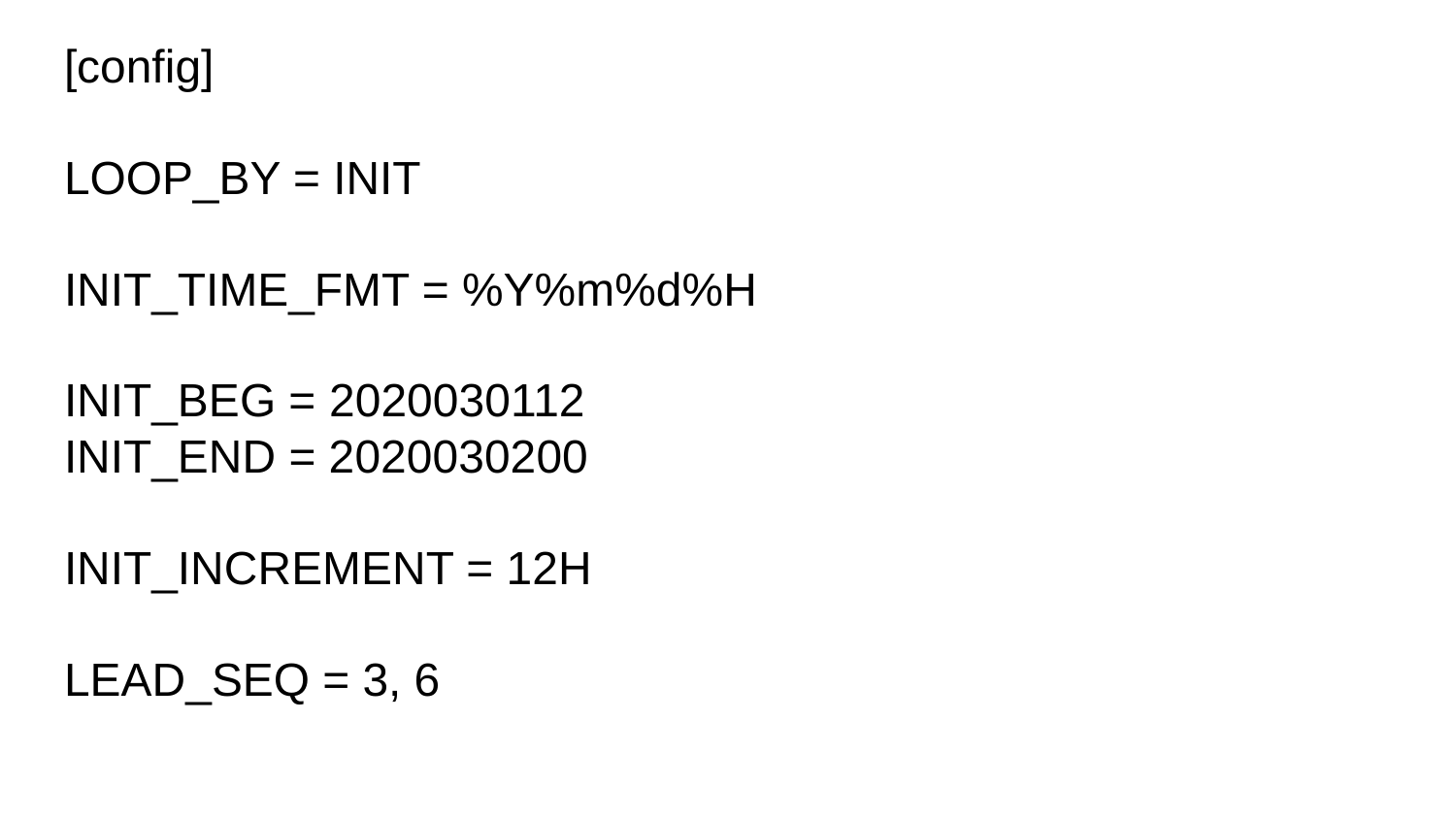

# [config]

LOOP_BY = INIT

INIT_TIME_FMT = %Y%m%d%H

INIT_BEG = 2020030112
INIT_END = 2020030200

INIT_INCREMENT = 12H

LEAD_SEQ = 3, 6